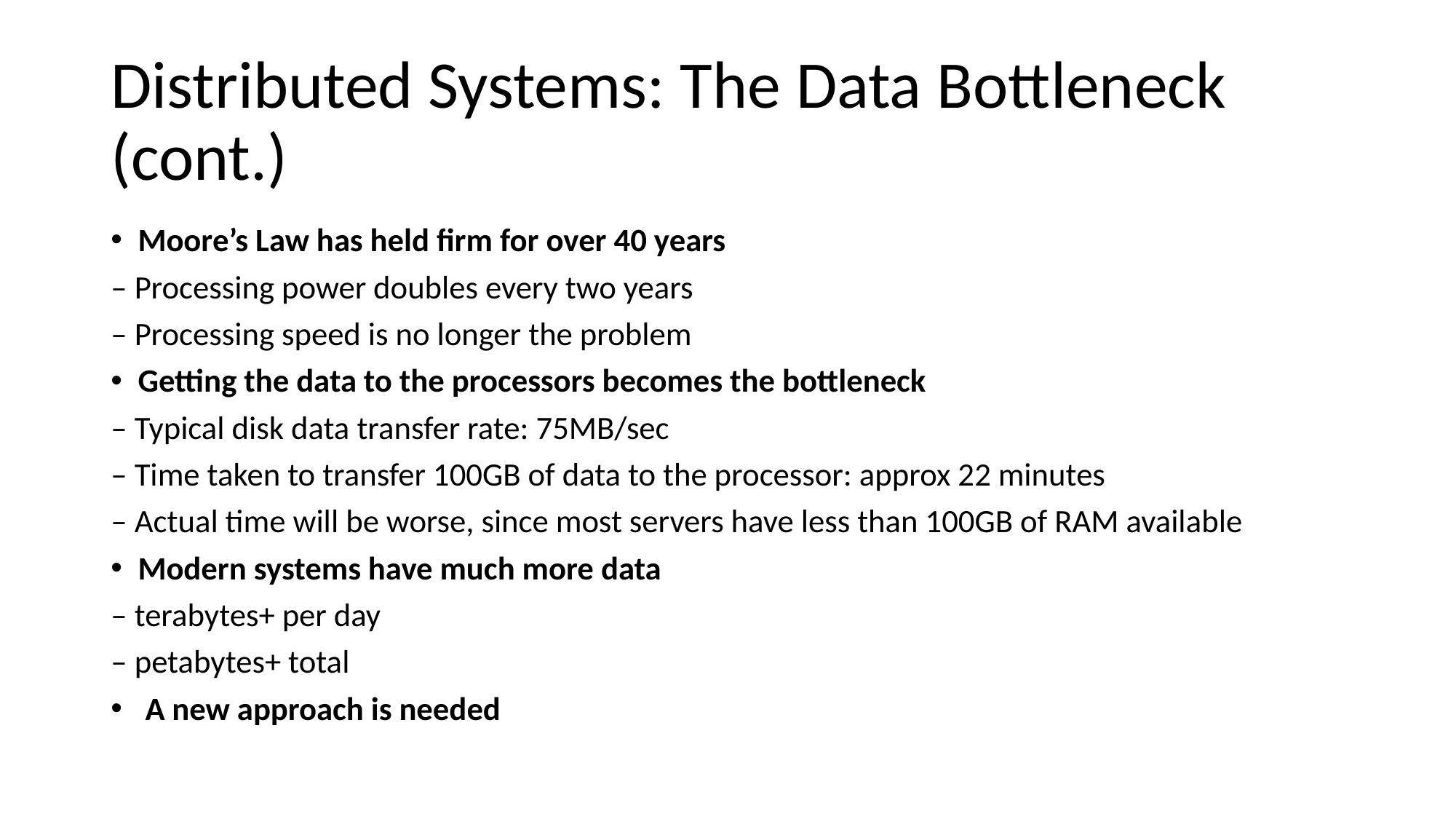

# Distributed Systems: The Data Bottleneck (cont.)
Moore’s Law has held firm for over 40 years
– Processing power doubles every two years
– Processing speed is no longer the problem
Getting the data to the processors becomes the bottleneck
– Typical disk data transfer rate: 75MB/sec
– Time taken to transfer 100GB of data to the processor: approx 22 minutes
– Actual time will be worse, since most servers have less than 100GB of RAM available
Modern systems have much more data
– terabytes+ per day
– petabytes+ total
 A new approach is needed